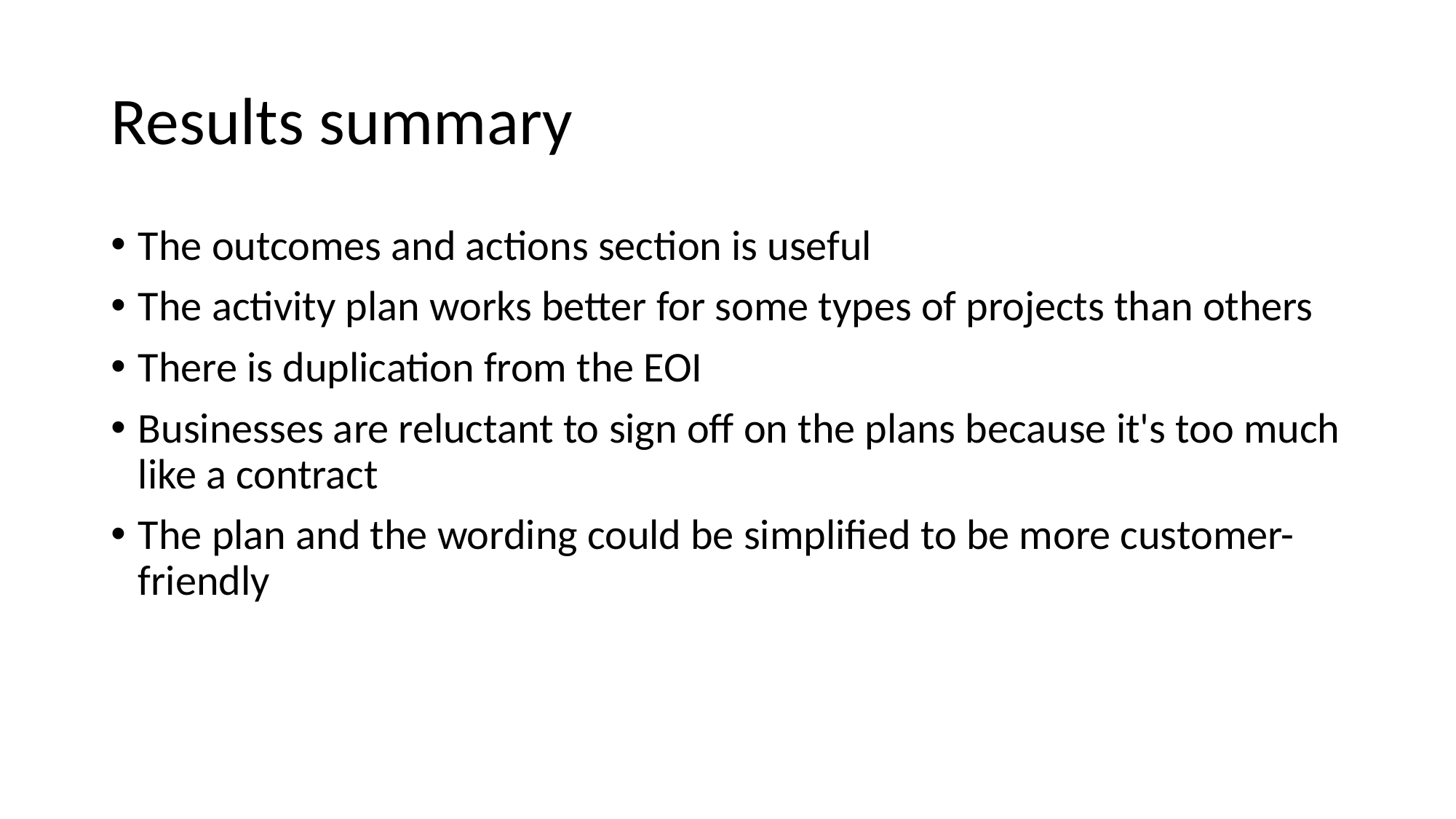

# Results summary
The outcomes and actions section is useful
The activity plan works better for some types of projects than others
There is duplication from the EOI
Businesses are reluctant to sign off on the plans because it's too much like a contract
The plan and the wording could be simplified to be more customer-friendly